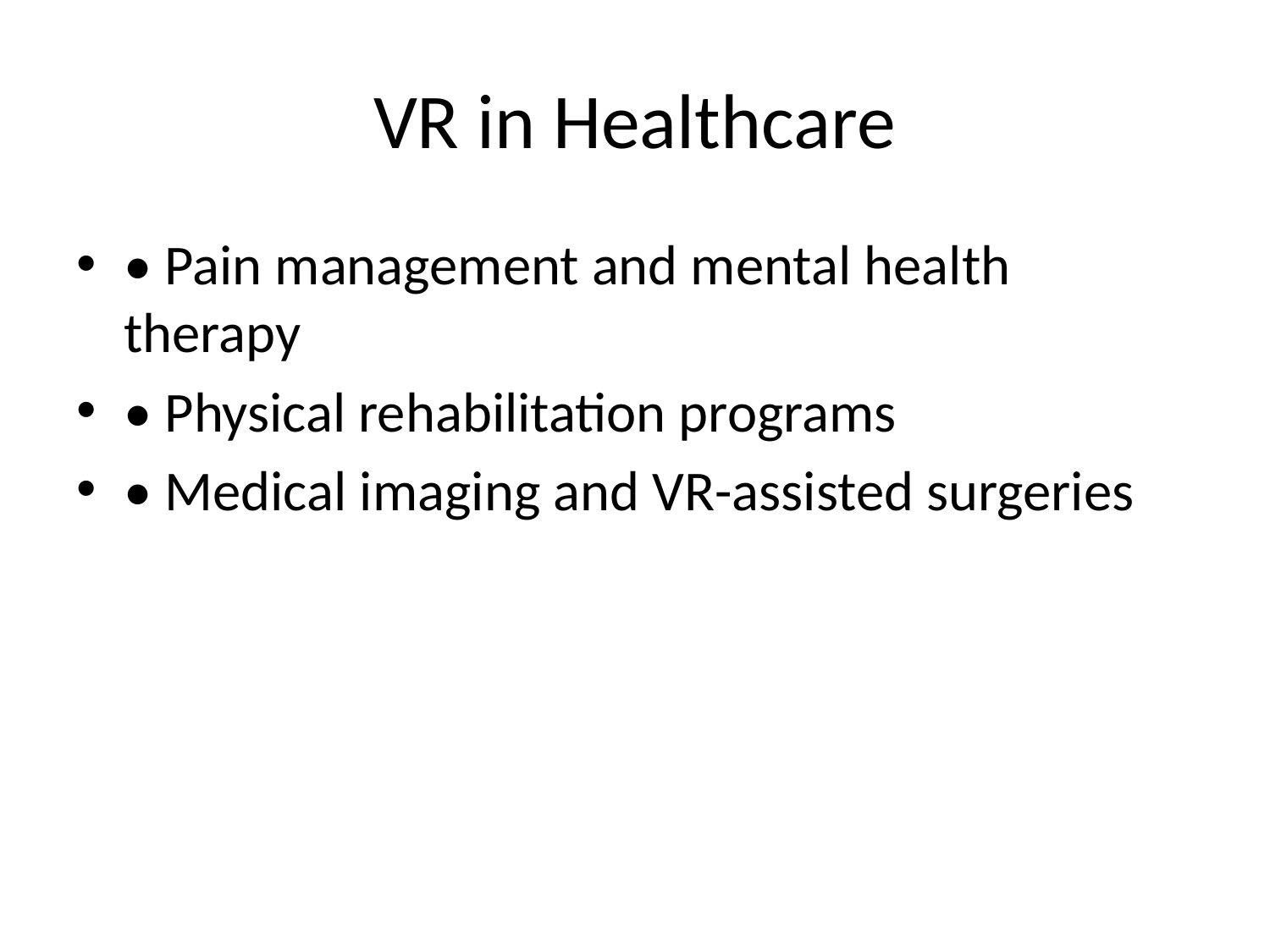

# VR in Healthcare
• Pain management and mental health therapy
• Physical rehabilitation programs
• Medical imaging and VR-assisted surgeries